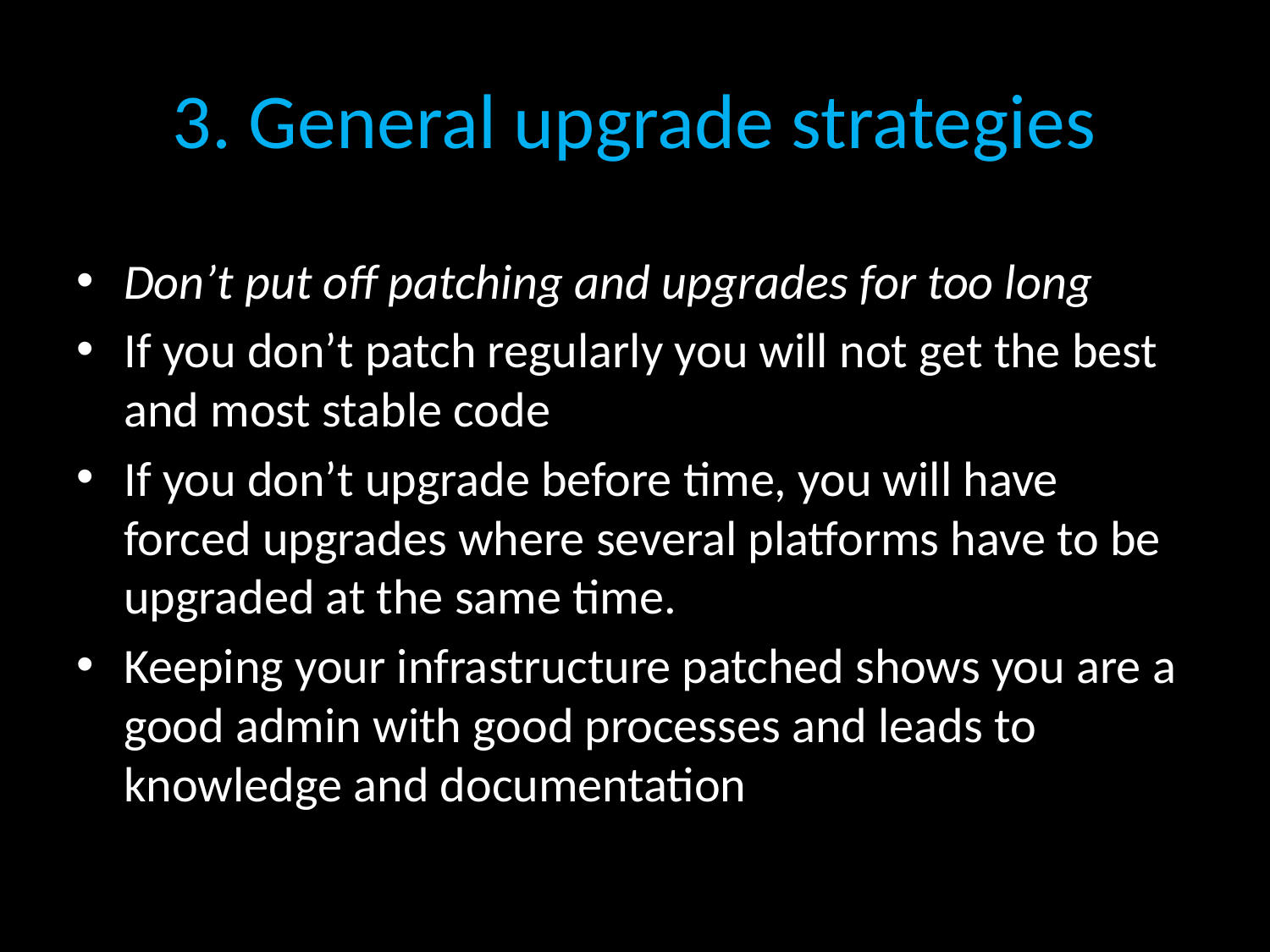

# 3. General upgrade strategies
Don’t put off patching and upgrades for too long
If you don’t patch regularly you will not get the best and most stable code
If you don’t upgrade before time, you will have forced upgrades where several platforms have to be upgraded at the same time.
Keeping your infrastructure patched shows you are a good admin with good processes and leads to knowledge and documentation